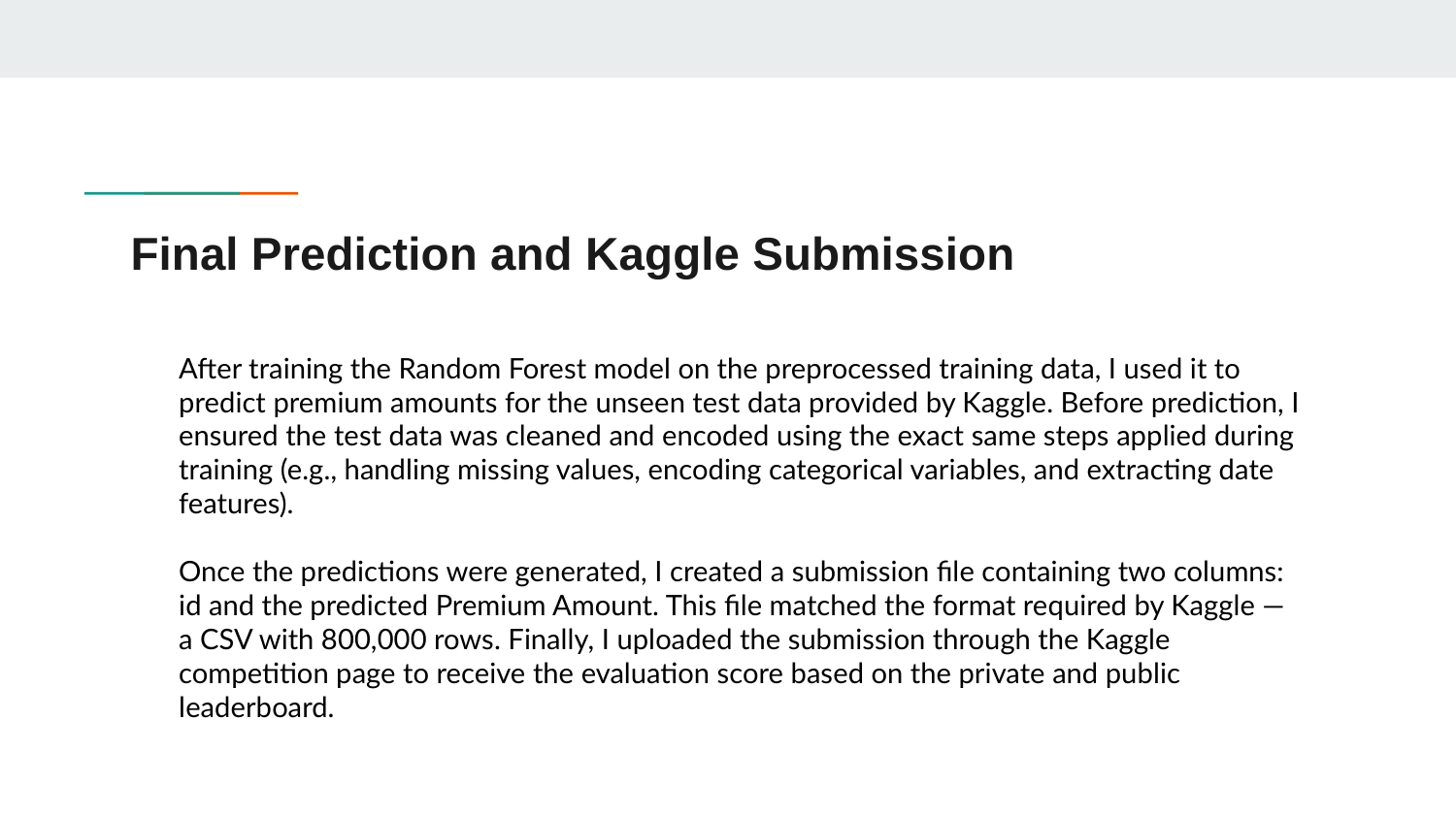

# Final Prediction and Kaggle Submission
After training the Random Forest model on the preprocessed training data, I used it to predict premium amounts for the unseen test data provided by Kaggle. Before prediction, I ensured the test data was cleaned and encoded using the exact same steps applied during training (e.g., handling missing values, encoding categorical variables, and extracting date features).

Once the predictions were generated, I created a submission file containing two columns: id and the predicted Premium Amount. This file matched the format required by Kaggle — a CSV with 800,000 rows. Finally, I uploaded the submission through the Kaggle competition page to receive the evaluation score based on the private and public leaderboard.